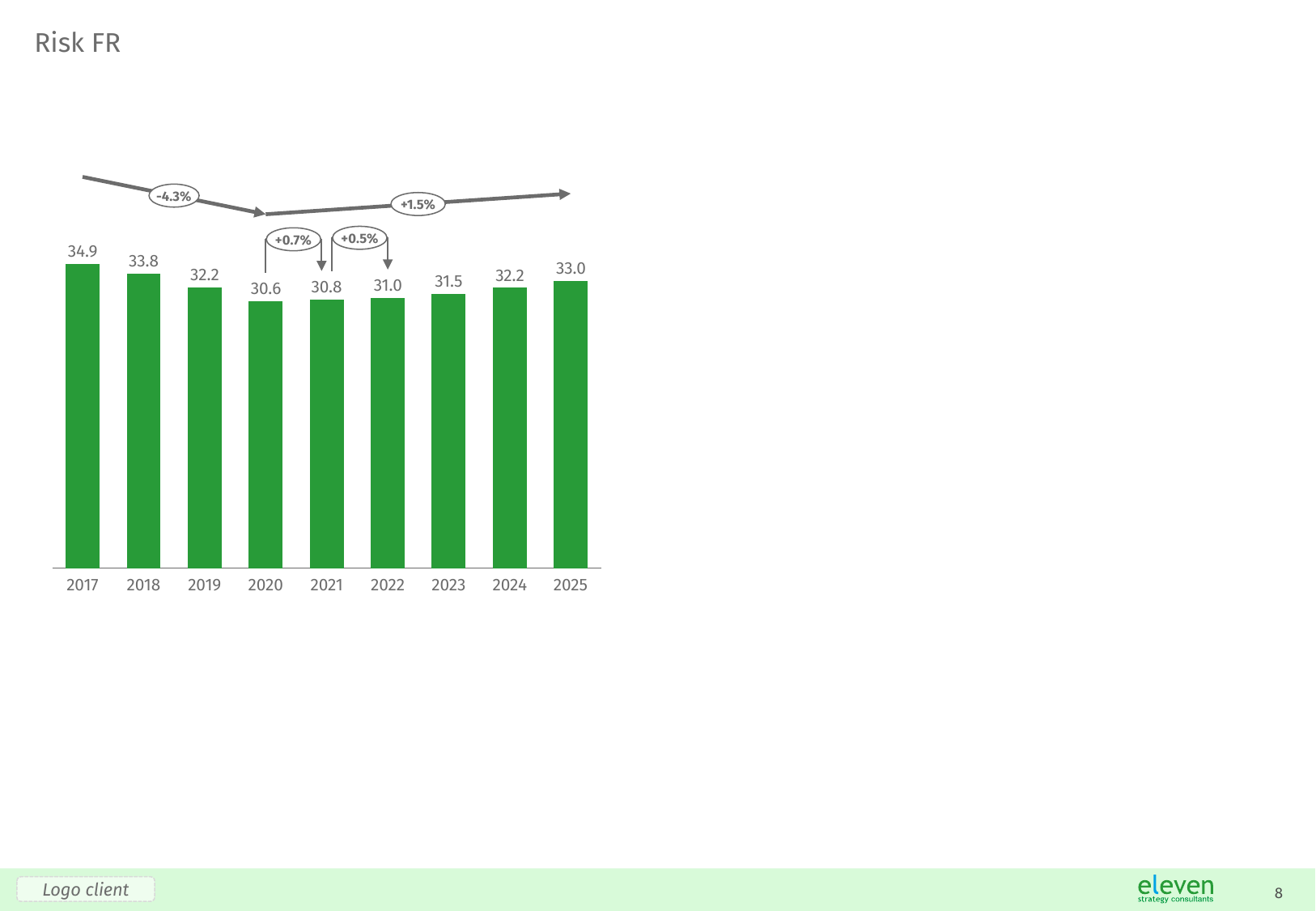

Risk FR

-4.3%
+1.5%

+0.5%
+0.7%
34.9
33.8

### Chart

| Category |  |
|---|---|
33.0
32.2
32.2
31.5
31.0
30.8
30.6
2017
2018
2019
2020
2021
2022
2023
2024
2025